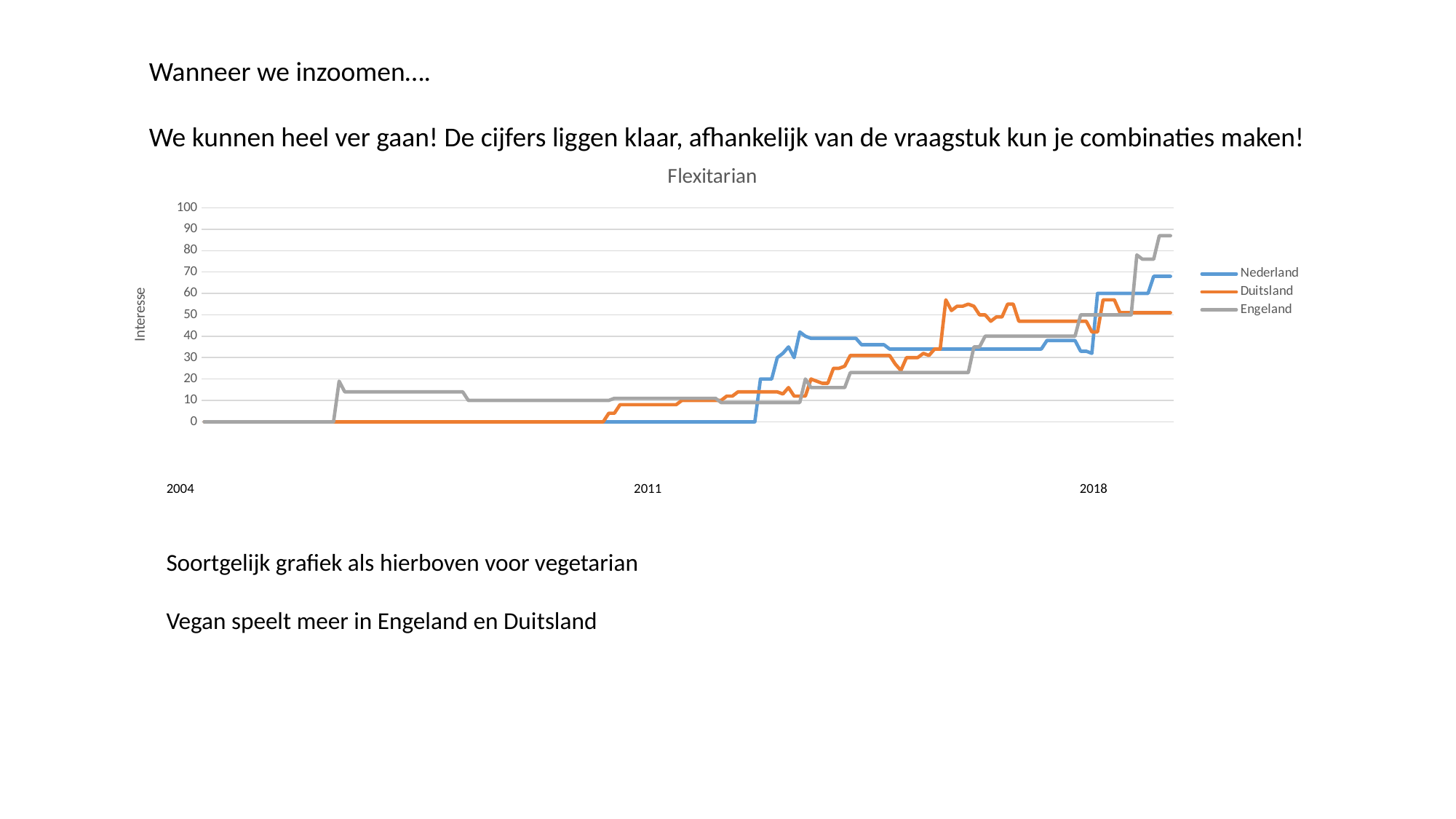

Wanneer we inzoomen….

We kunnen heel ver gaan! De cijfers liggen klaar, afhankelijk van de vraagstuk kun je combinaties maken!

### Chart: Flexitarian

| Category | Nederland  | Duitsland | Engeland |
|---|---|---|---|
2004		     		          2011	                			             2018
Soortgelijk grafiek als hierboven voor vegetarian

Vegan speelt meer in Engeland en Duitsland